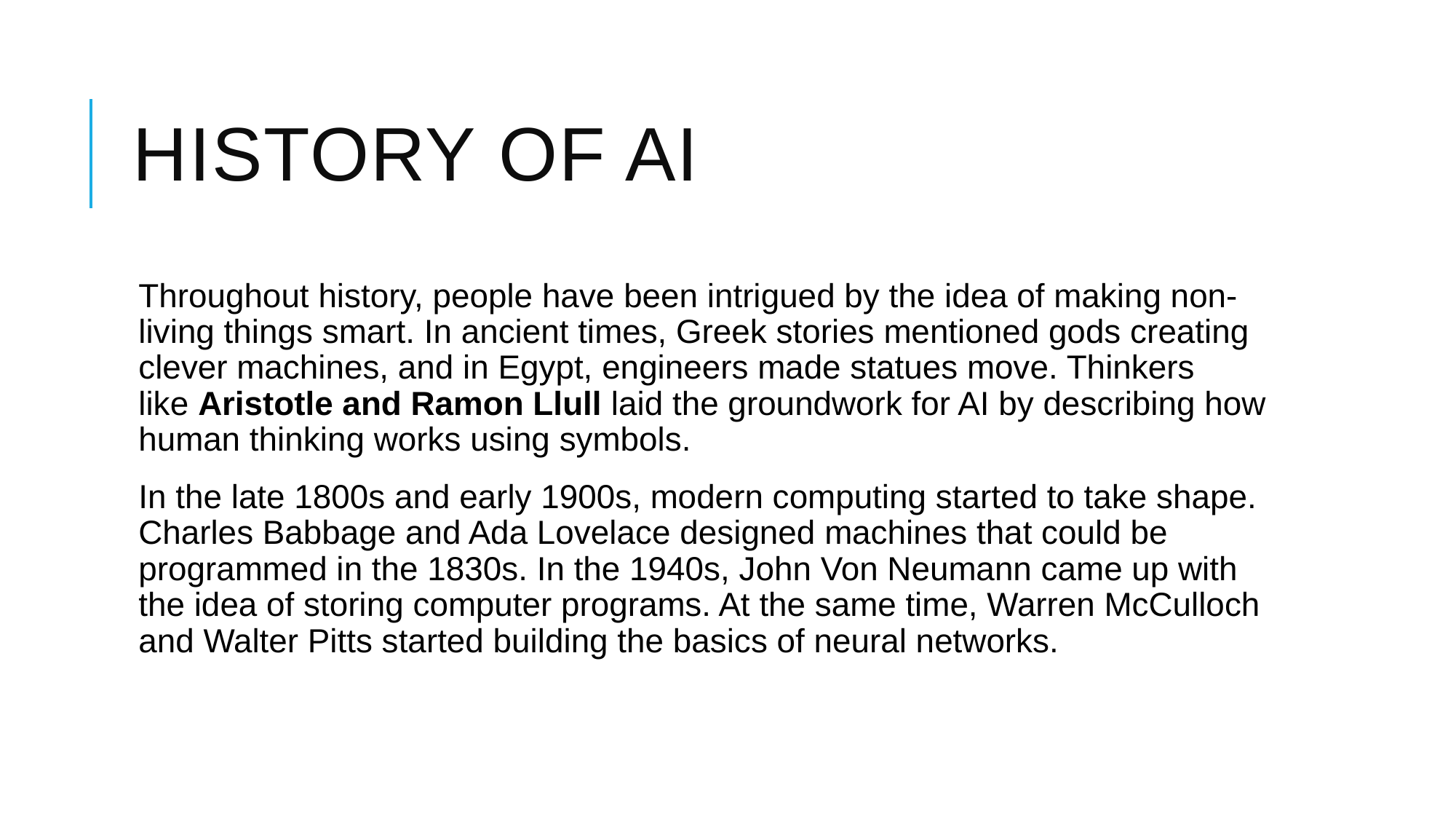

# History of AI
Throughout history, people have been intrigued by the idea of making non-living things smart. In ancient times, Greek stories mentioned gods creating clever machines, and in Egypt, engineers made statues move. Thinkers like Aristotle and Ramon Llull laid the groundwork for AI by describing how human thinking works using symbols.
In the late 1800s and early 1900s, modern computing started to take shape. Charles Babbage and Ada Lovelace designed machines that could be programmed in the 1830s. In the 1940s, John Von Neumann came up with the idea of storing computer programs. At the same time, Warren McCulloch and Walter Pitts started building the basics of neural networks.